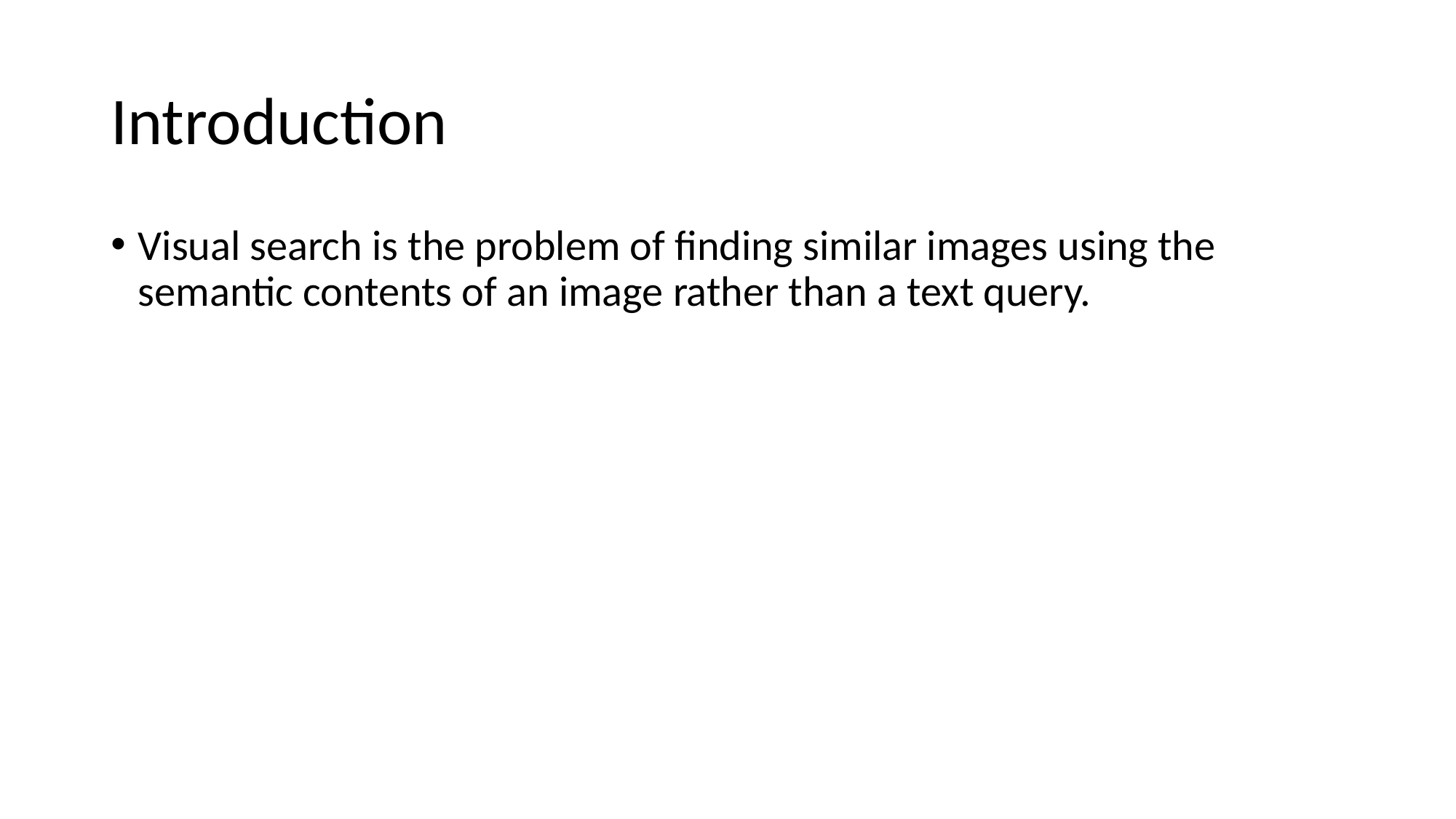

# Introduction
Visual search is the problem of finding similar images using the semantic contents of an image rather than a text query.